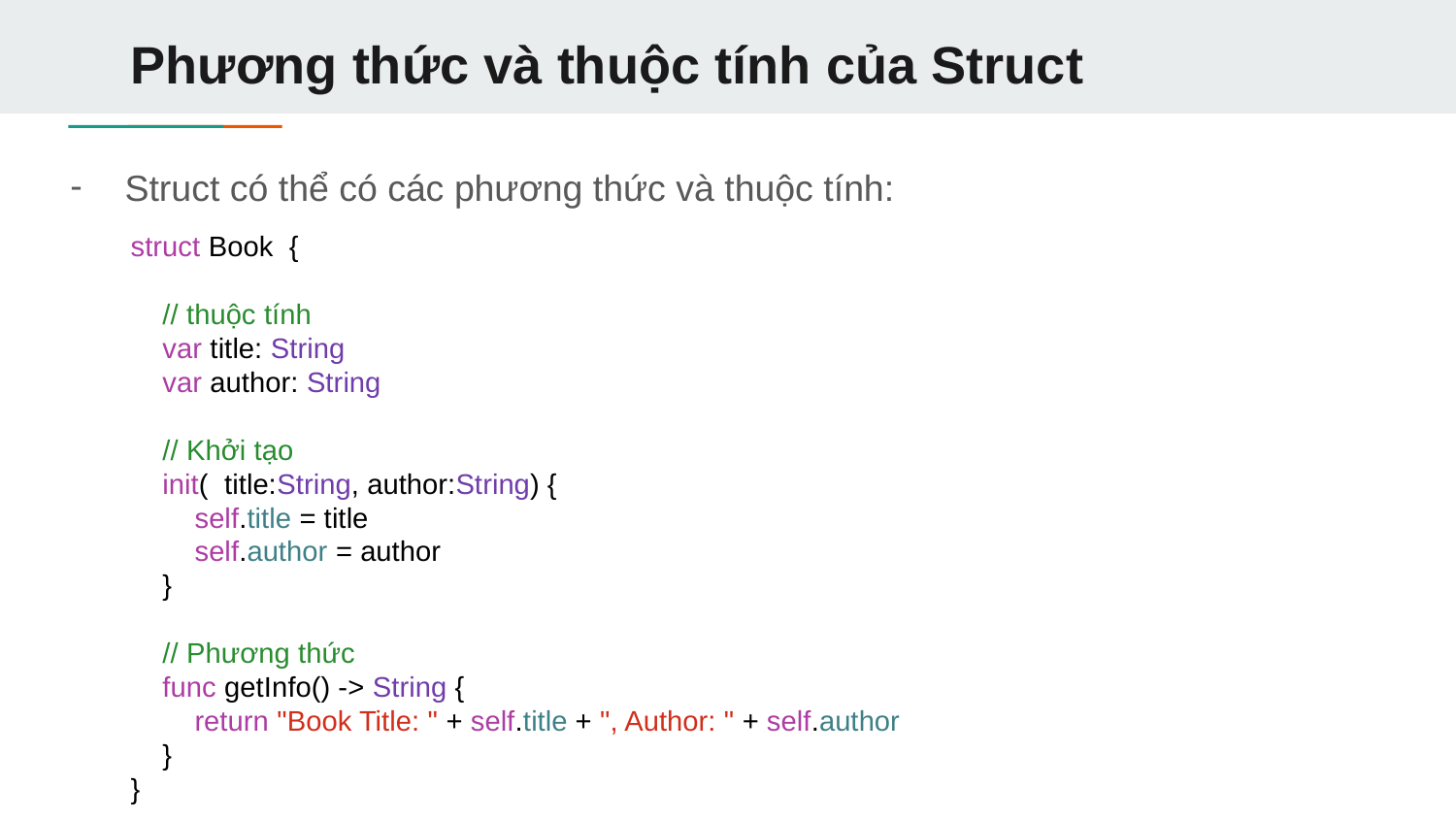

# Phương thức và thuộc tính của Struct
Struct có thể có các phương thức và thuộc tính:
struct Book  {

    // thuộc tính
    var title: String
    var author: String

    // Khởi tạo
    init(  title:String, author:String) {
        self.title = title
        self.author = author
    }

    // Phương thức
    func getInfo() -> String {
        return "Book Title: " + self.title + ", Author: " + self.author
    }
}